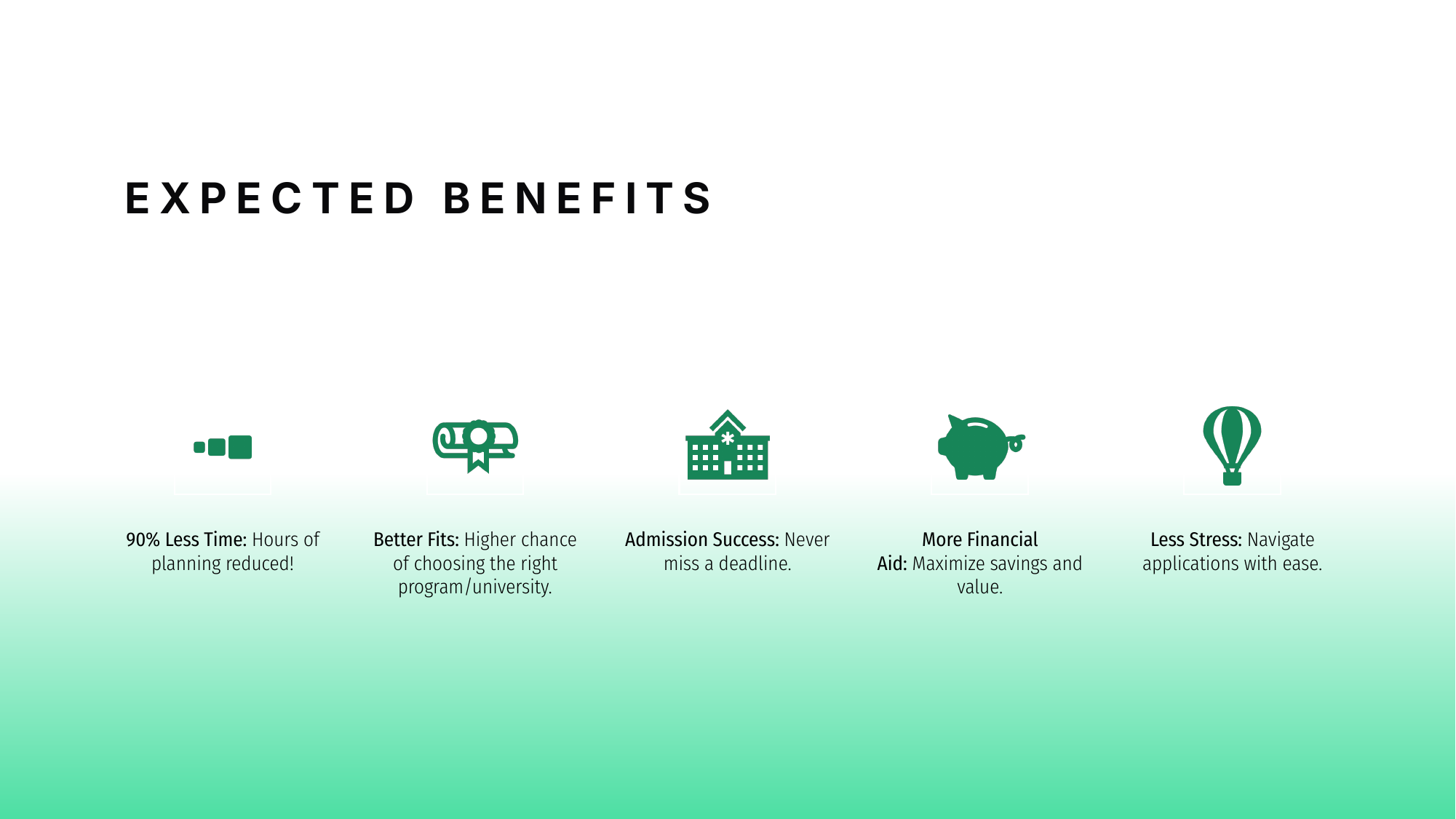

# Expected Benefits
90% Less Time: Hours of planning reduced!
Better Fits: Higher chance of choosing the right program/university.
Admission Success: Never miss a deadline.
More Financial Aid: Maximize savings and value.
Less Stress: Navigate applications with ease.